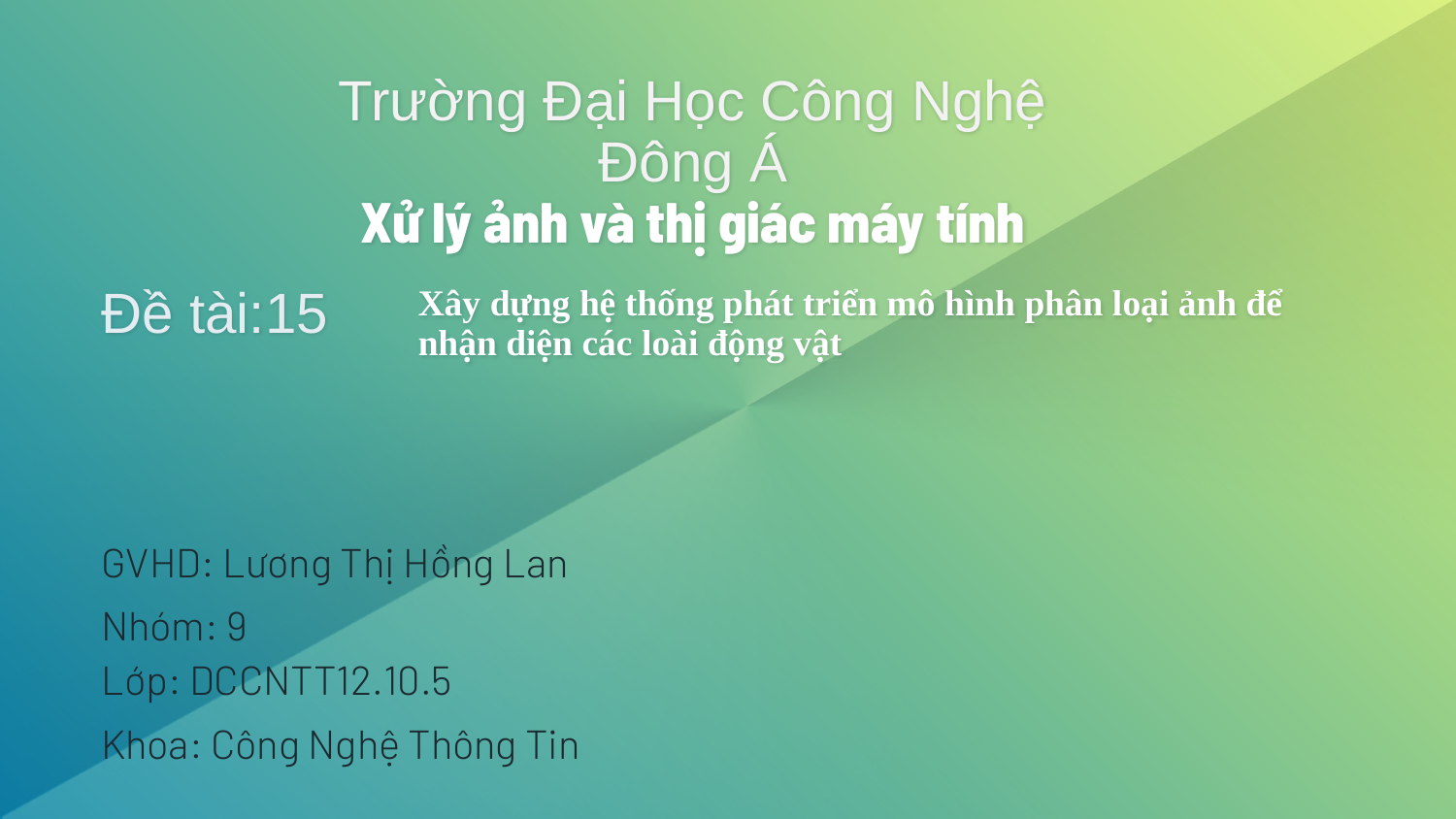

Trường Đại Học Công Nghệ Đông Á
Xử lý ảnh và thị giác máy tính

Đề tài:15
# Xây dựng hệ thống phát triển mô hình phân loại ảnh để nhận diện các loài động vật
GVHD: Lương Thị Hồng Lan
Nhóm: 9
Lớp: DCCNTT12.10.5
Khoa: Công Nghệ Thông Tin